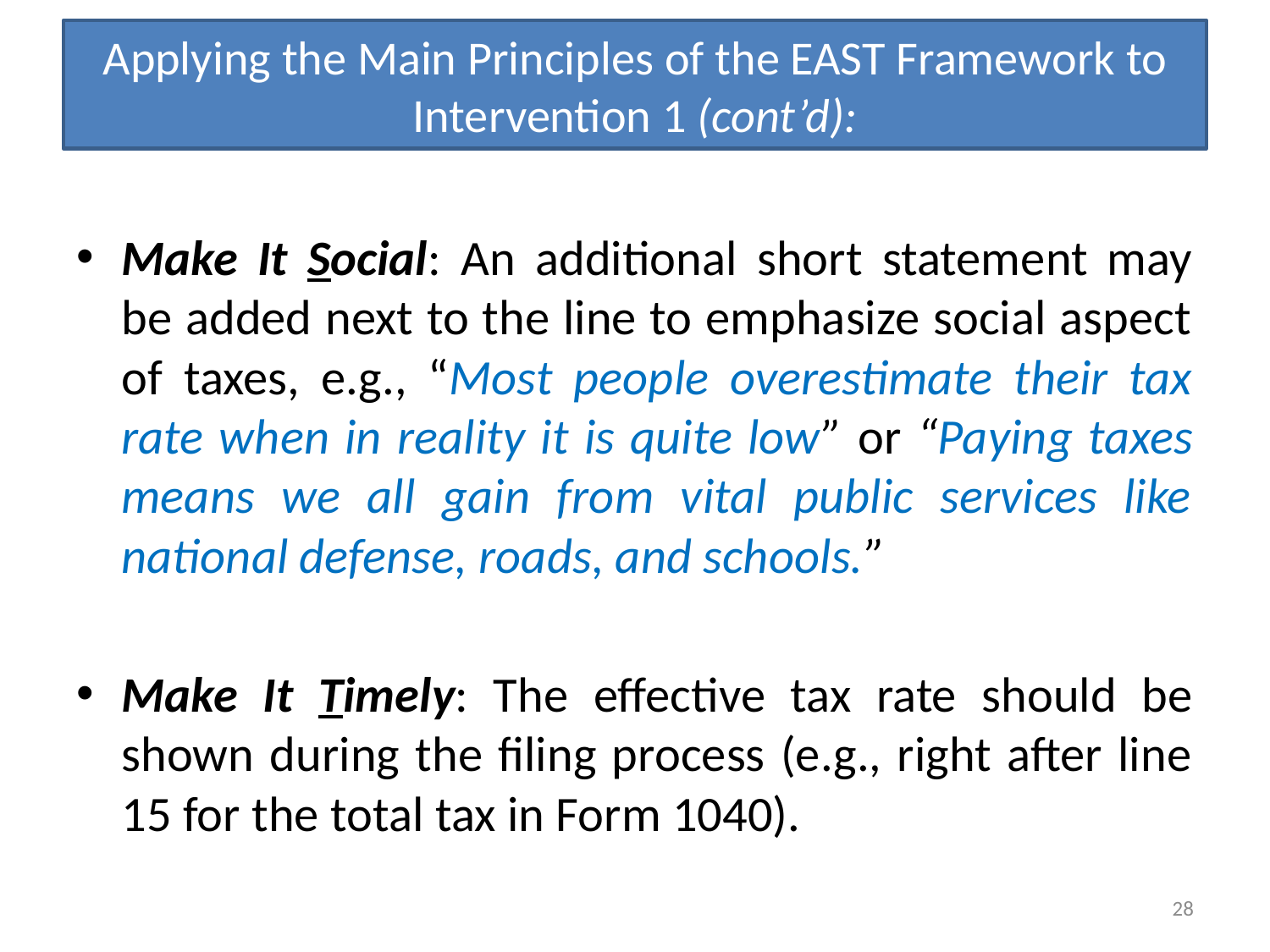

Applying the Main Principles of the EAST Framework to Intervention 1 (cont’d):
Make It Social: An additional short statement may be added next to the line to emphasize social aspect of taxes, e.g., “Most people overestimate their tax rate when in reality it is quite low” or “Paying taxes means we all gain from vital public services like national defense, roads, and schools.”

Make It Timely: The effective tax rate should be shown during the filing process (e.g., right after line 15 for the total tax in Form 1040).

28